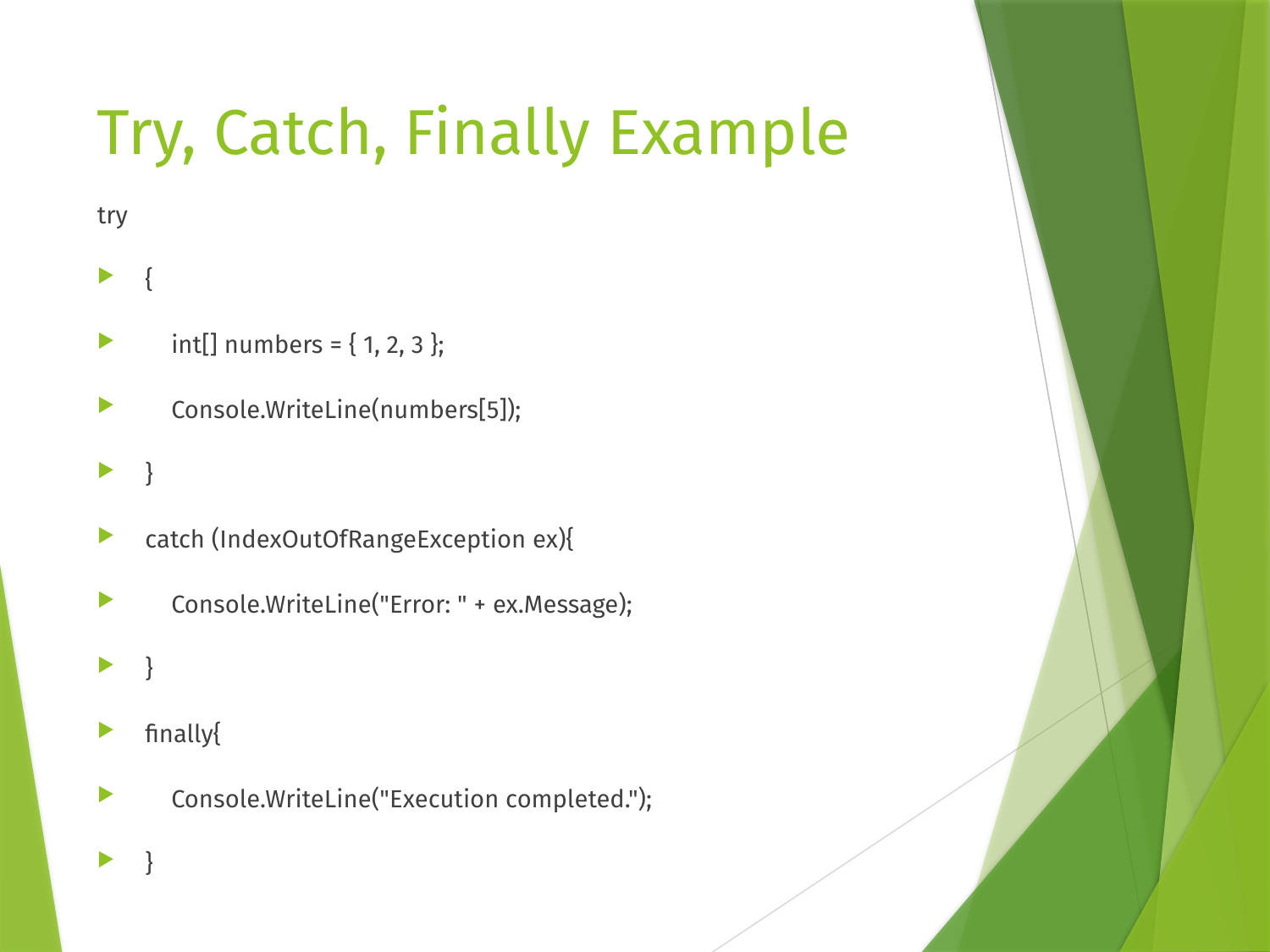

# Try, Catch, Finally Example

try
{
    int[] numbers = { 1, 2, 3 };
    Console.WriteLine(numbers[5]);
}
catch (IndexOutOfRangeException ex){
    Console.WriteLine("Error: " + ex.Message);
}
finally{
    Console.WriteLine("Execution completed.");
}